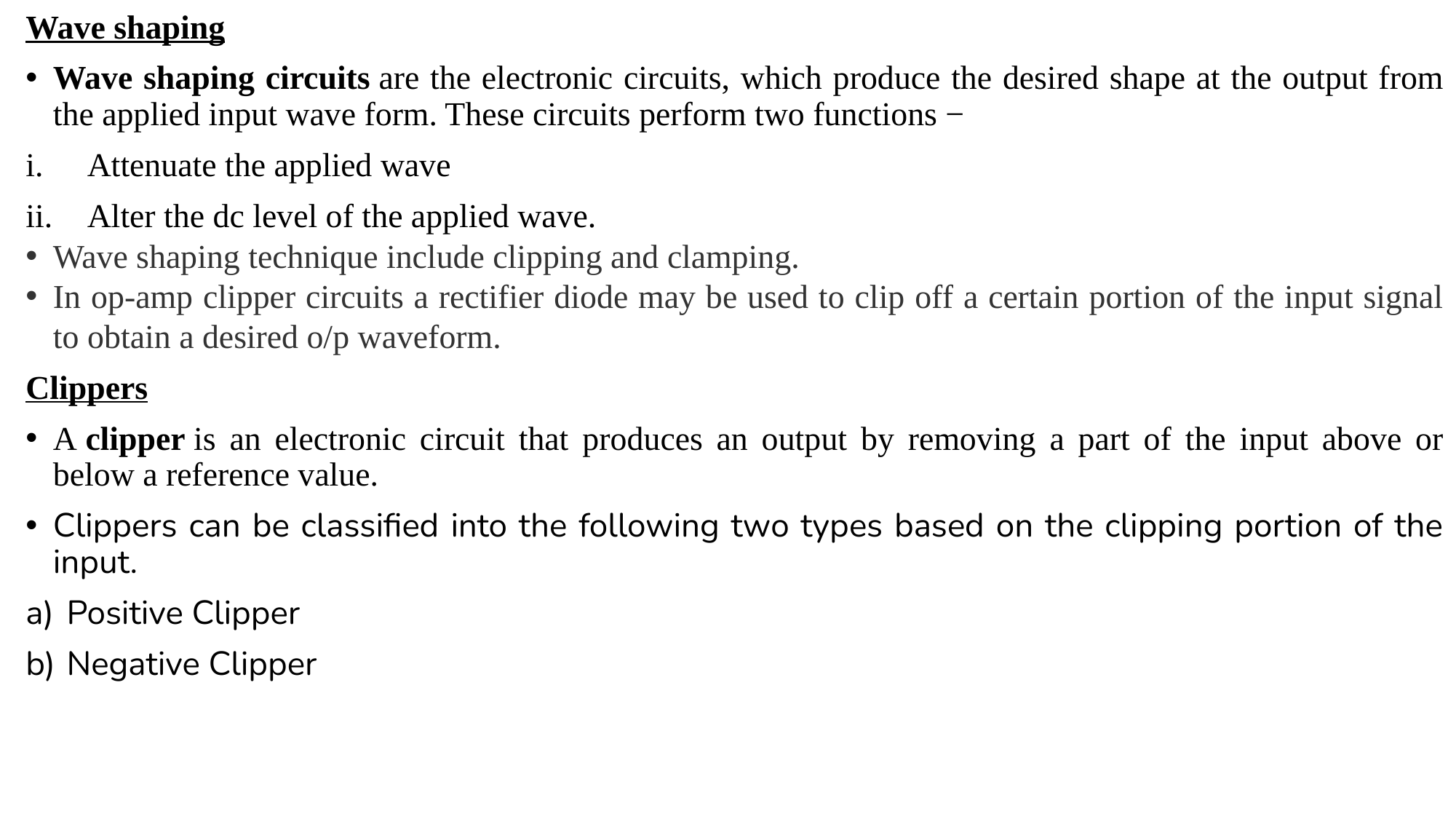

Wave shaping
Wave shaping circuits are the electronic circuits, which produce the desired shape at the output from the applied input wave form. These circuits perform two functions −
Attenuate the applied wave
Alter the dc level of the applied wave.
Wave shaping technique include clipping and clamping.
In op-amp clipper circuits a rectifier diode may be used to clip off a certain portion of the input signal to obtain a desired o/p waveform.
Clippers
A clipper is an electronic circuit that produces an output by removing a part of the input above or below a reference value.
Clippers can be classified into the following two types based on the clipping portion of the input.
Positive Clipper
Negative Clipper
#